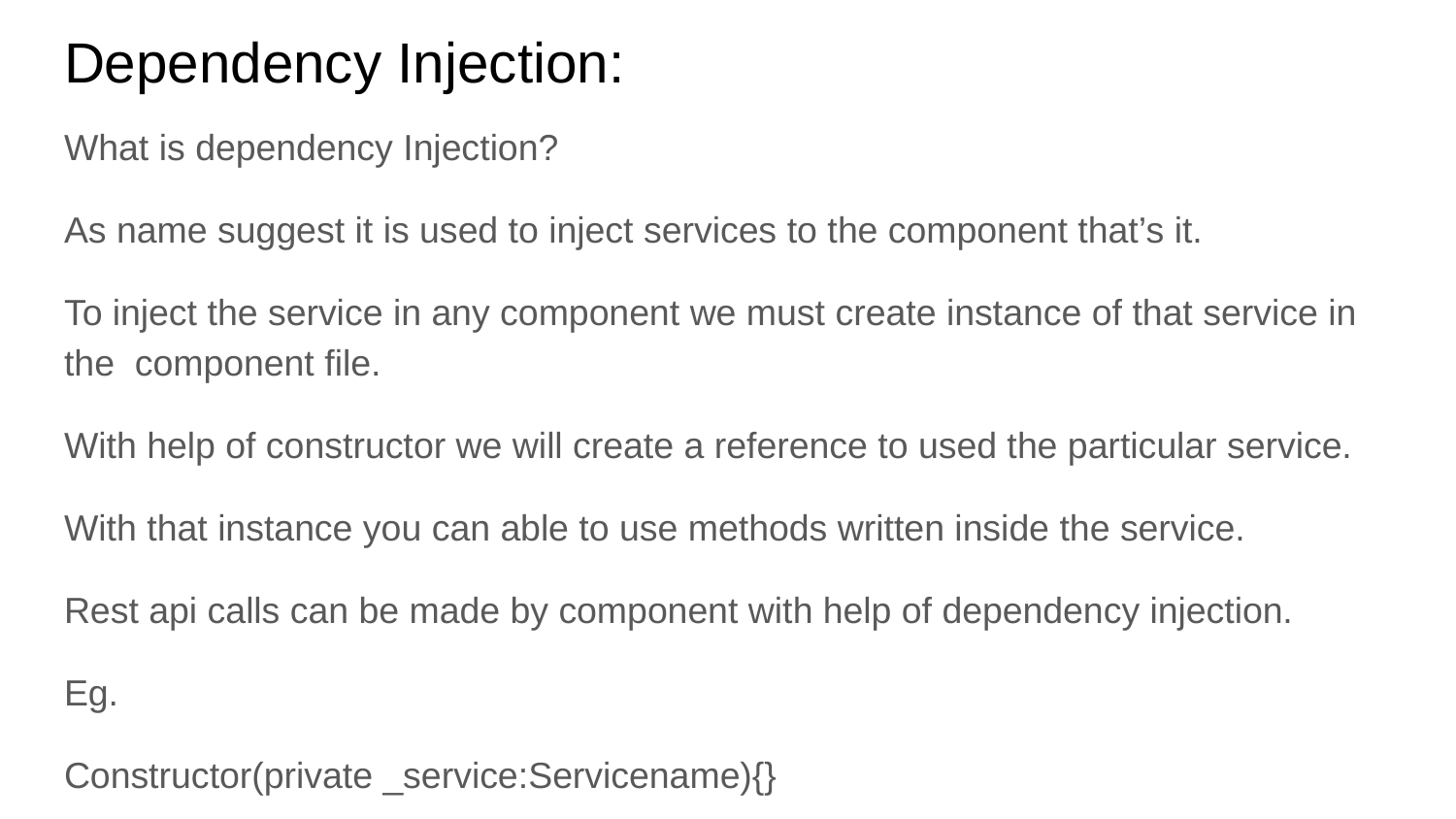

# Dependency Injection:
What is dependency Injection?
As name suggest it is used to inject services to the component that’s it.
To inject the service in any component we must create instance of that service in the  component file.
With help of constructor we will create a reference to used the particular service.
With that instance you can able to use methods written inside the service.
Rest api calls can be made by component with help of dependency injection.
Eg.
Constructor(private _service:Servicename){}